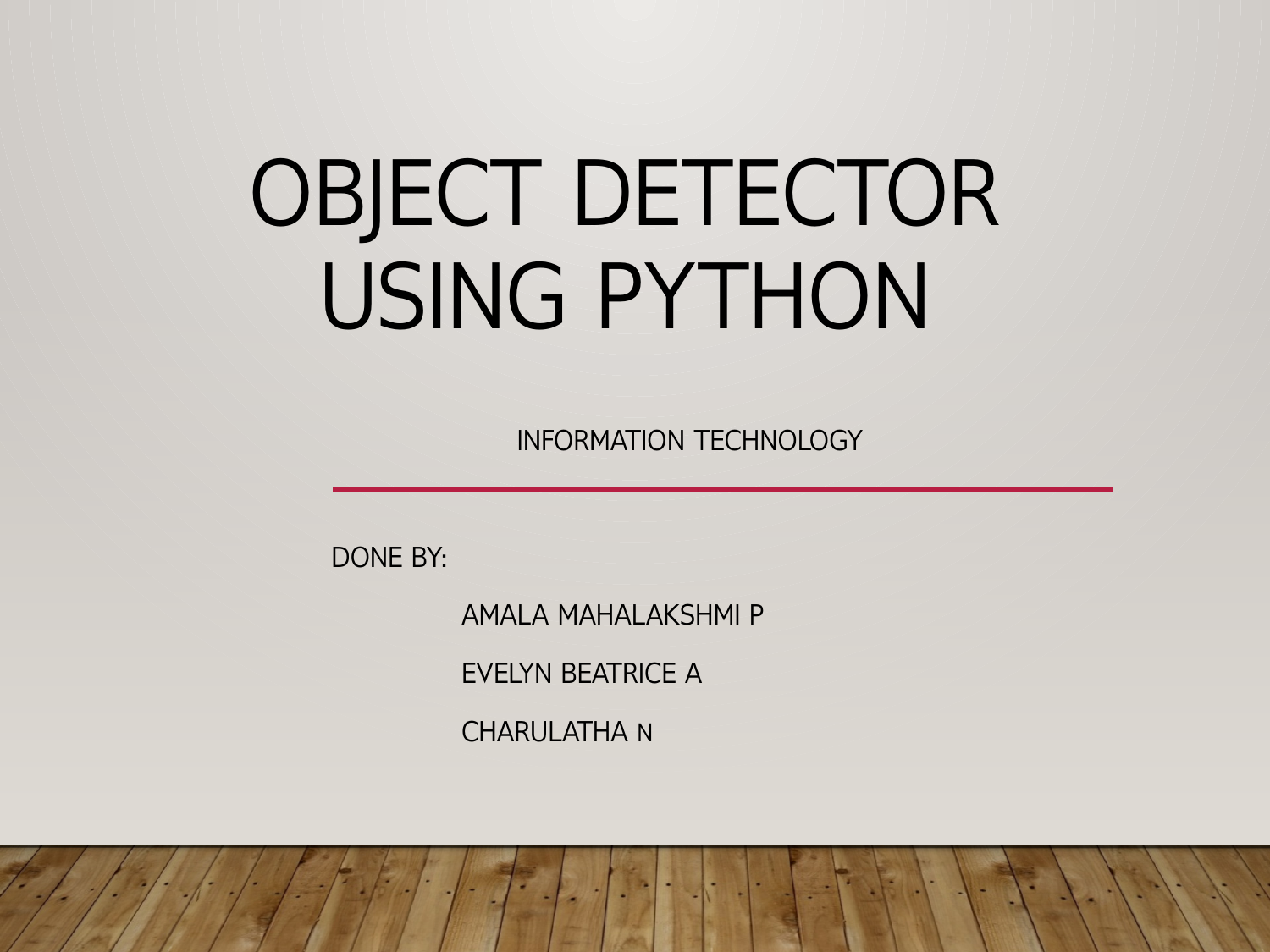

# Object Detector Using Python
                Information technology

                Done by:
                               Amala mahalakshmi p
                               Evelyn beatrice a
                               Charulatha n